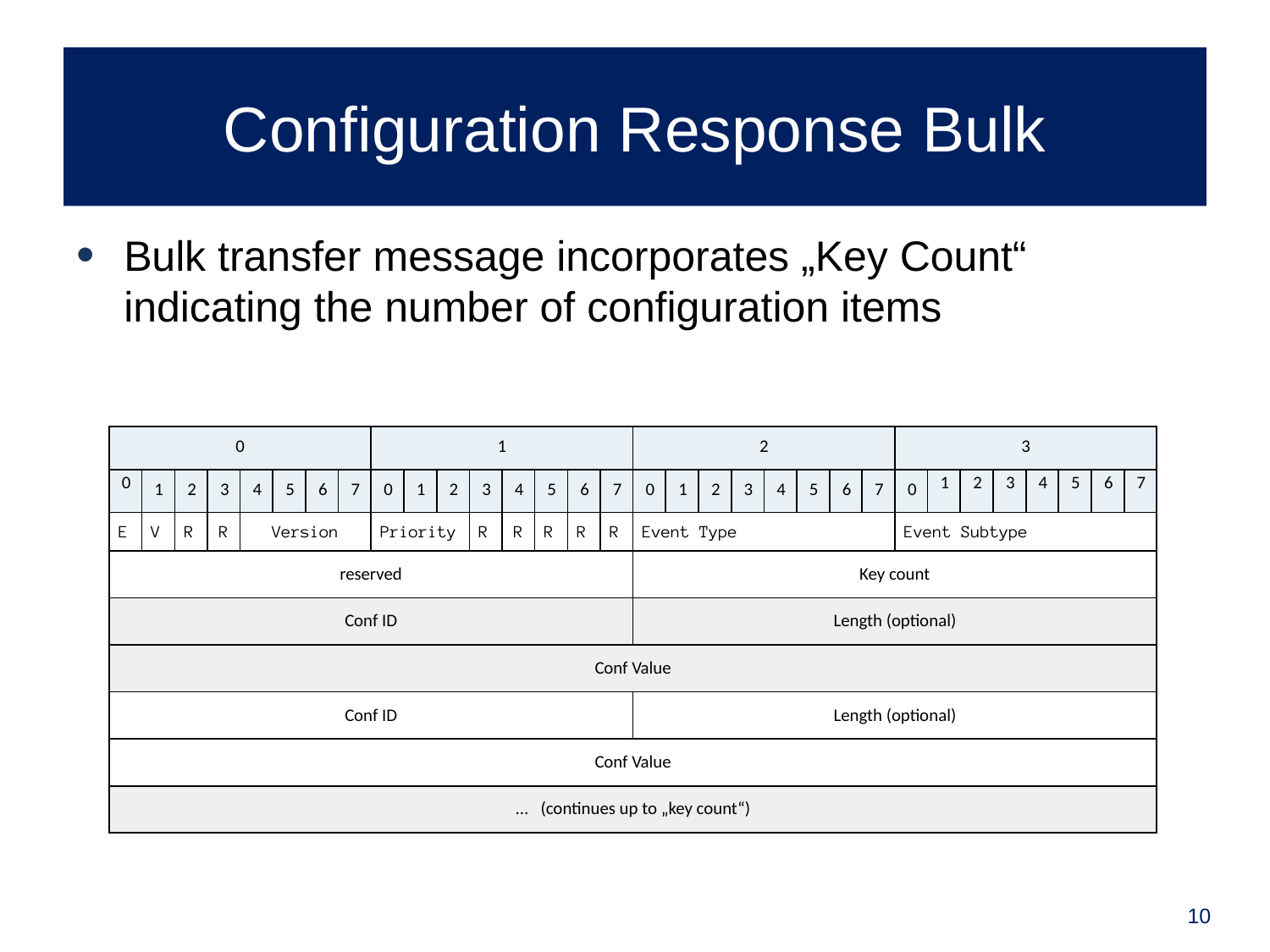

# Configuration Response Bulk
Bulk transfer message incorporates „Key Count“ indicating the number of configuration items
| 0 |  |  |  |  |  |  |  | 1 |  |  |  |  |  |  |  | 2 |  |  |  |  |  |  |  | 3 |  |  |  |  |  |  |  |
| --- | --- | --- | --- | --- | --- | --- | --- | --- | --- | --- | --- | --- | --- | --- | --- | --- | --- | --- | --- | --- | --- | --- | --- | --- | --- | --- | --- | --- | --- | --- | --- |
| 0 | 1 | 2 | 3 | 4 | 5 | 6 | 7 | 0 | 1 | 2 | 3 | 4 | 5 | 6 | 7 | 0 | 1 | 2 | 3 | 4 | 5 | 6 | 7 | 0 | 1 | 2 | 3 | 4 | 5 | 6 | 7 |
| E | V | R | R | Version |  |  |  | Priority |  |  | R | R | R | R | R | Event Type |  |  |  |  |  |  |  | Event Subtype |  |  |  |  |  |  |  |
| reserved |  |  |  |  |  |  |  |  |  |  |  |  |  |  |  | Key count |  |  |  |  |  |  |  |  |  |  |  |  |  |  |  |
| Conf ID |  |  |  |  |  |  |  |  |  |  |  |  |  |  |  | Length (optional) |  |  |  |  |  |  |  |  |  |  |  |  |  |  |  |
| Conf Value |  |  |  |  |  |  |  |  |  |  |  |  |  |  |  |  |  |  |  |  |  |  |  |  |  |  |  |  |  |  |  |
| Conf ID |  |  |  |  |  |  |  |  |  |  |  |  |  |  |  | Length (optional) |  |  |  |  |  |  |  |  |  |  |  |  |  |  |  |
| Conf Value |  |  |  |  |  |  |  |  |  |  |  |  |  |  |  |  |  |  |  |  |  |  |  |  |  |  |  |  |  |  |  |
| ... (continues up to „key count“) |  |  |  |  |  |  |  |  |  |  |  |  |  |  |  |  |  |  |  |  |  |  |  |  |  |  |  |  |  |  |  |